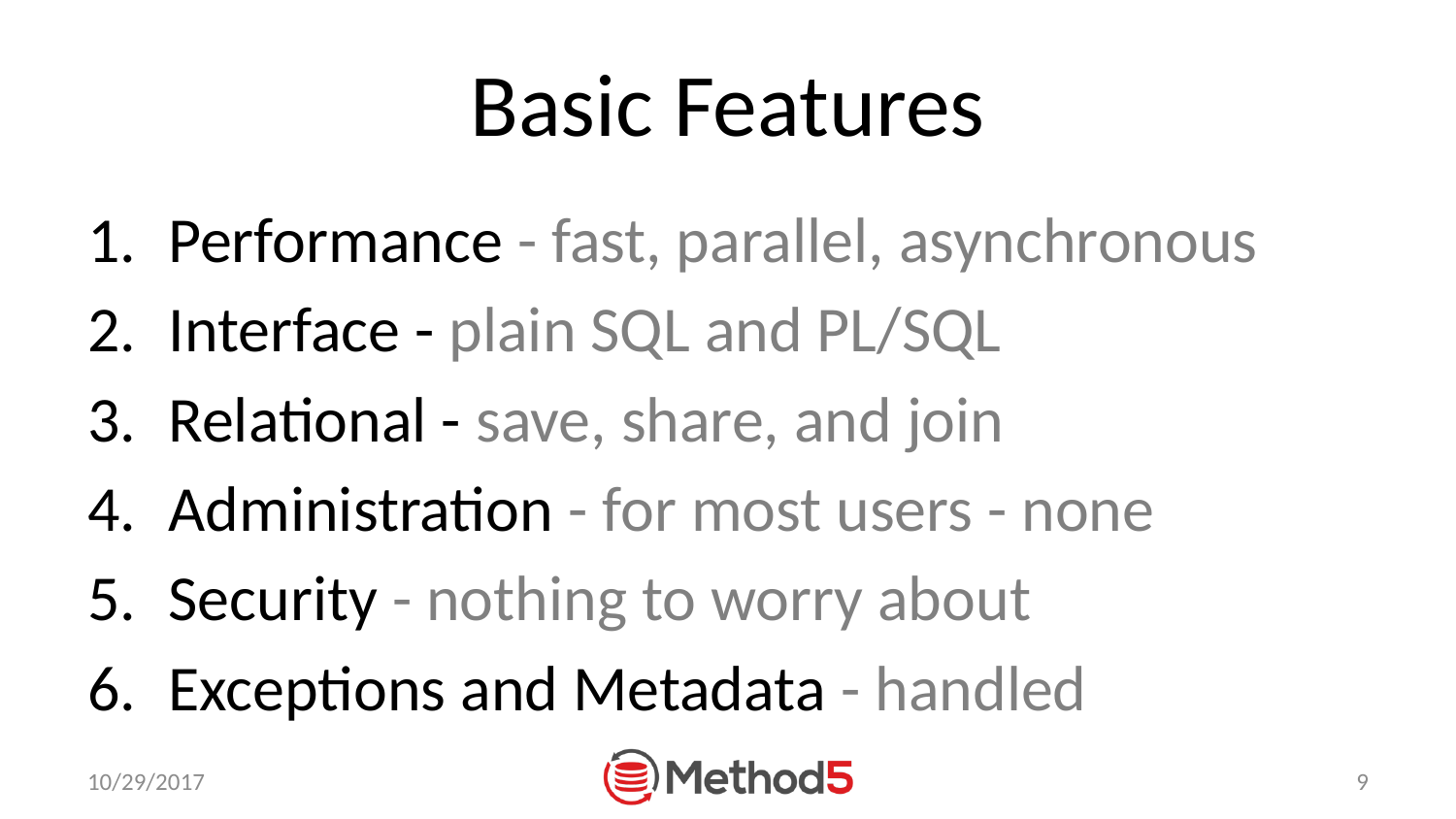

# Basic Features
Performance - fast, parallel, asynchronous
Interface - plain SQL and PL/SQL
Relational - save, share, and join
Administration - for most users - none
Security - nothing to worry about
Exceptions and Metadata - handled
10/29/2017
9